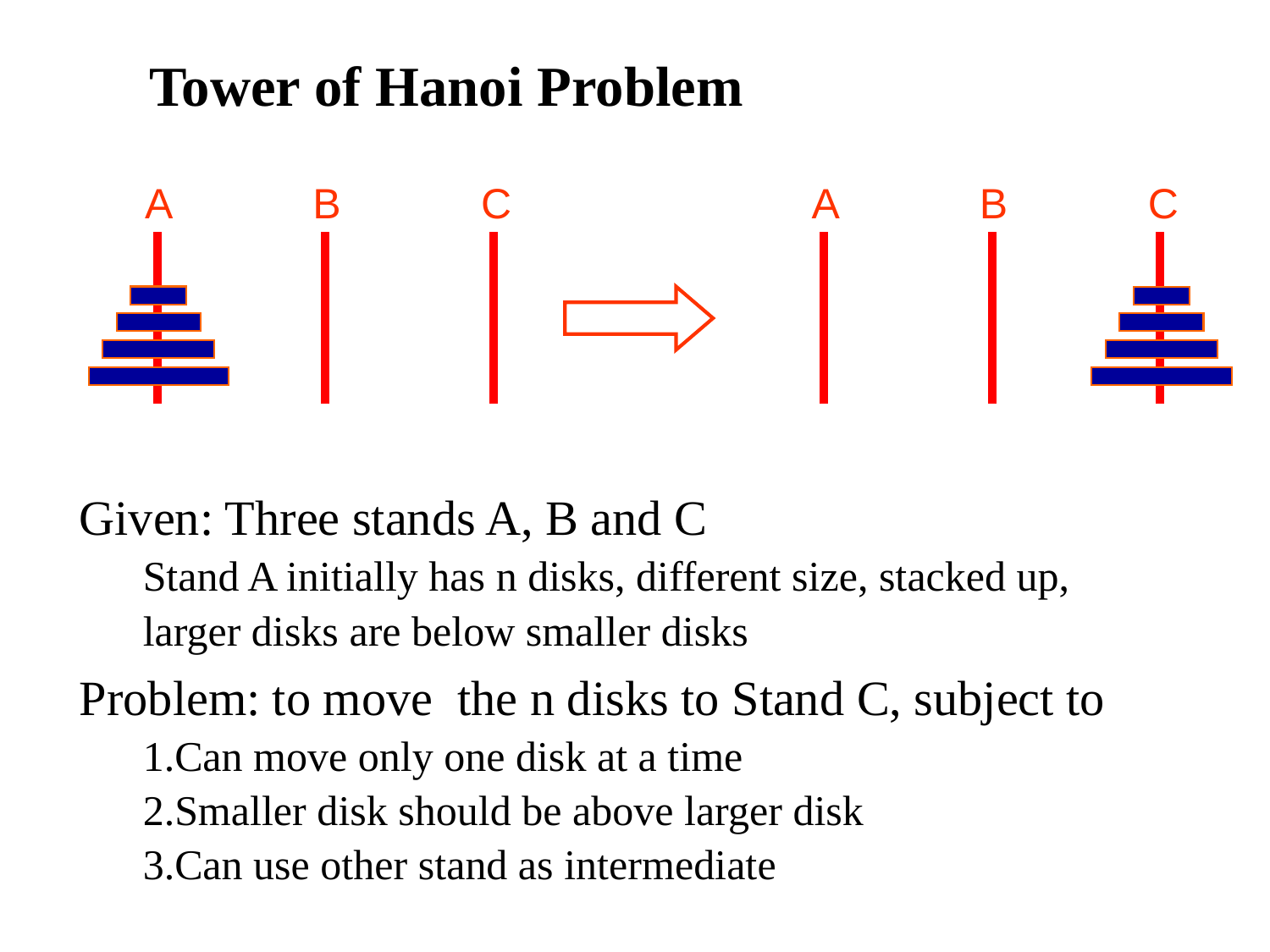

# Tower of Hanoi Problem
A

B

C

A

B

C

Given: Three stands A, B and C
Stand A initially has n disks, different size, stacked up,
larger disks are below smaller disks
Problem: to move  the n disks to Stand C, subject to
Can move only one disk at a time
Smaller disk should be above larger disk
Can use other stand as intermediate